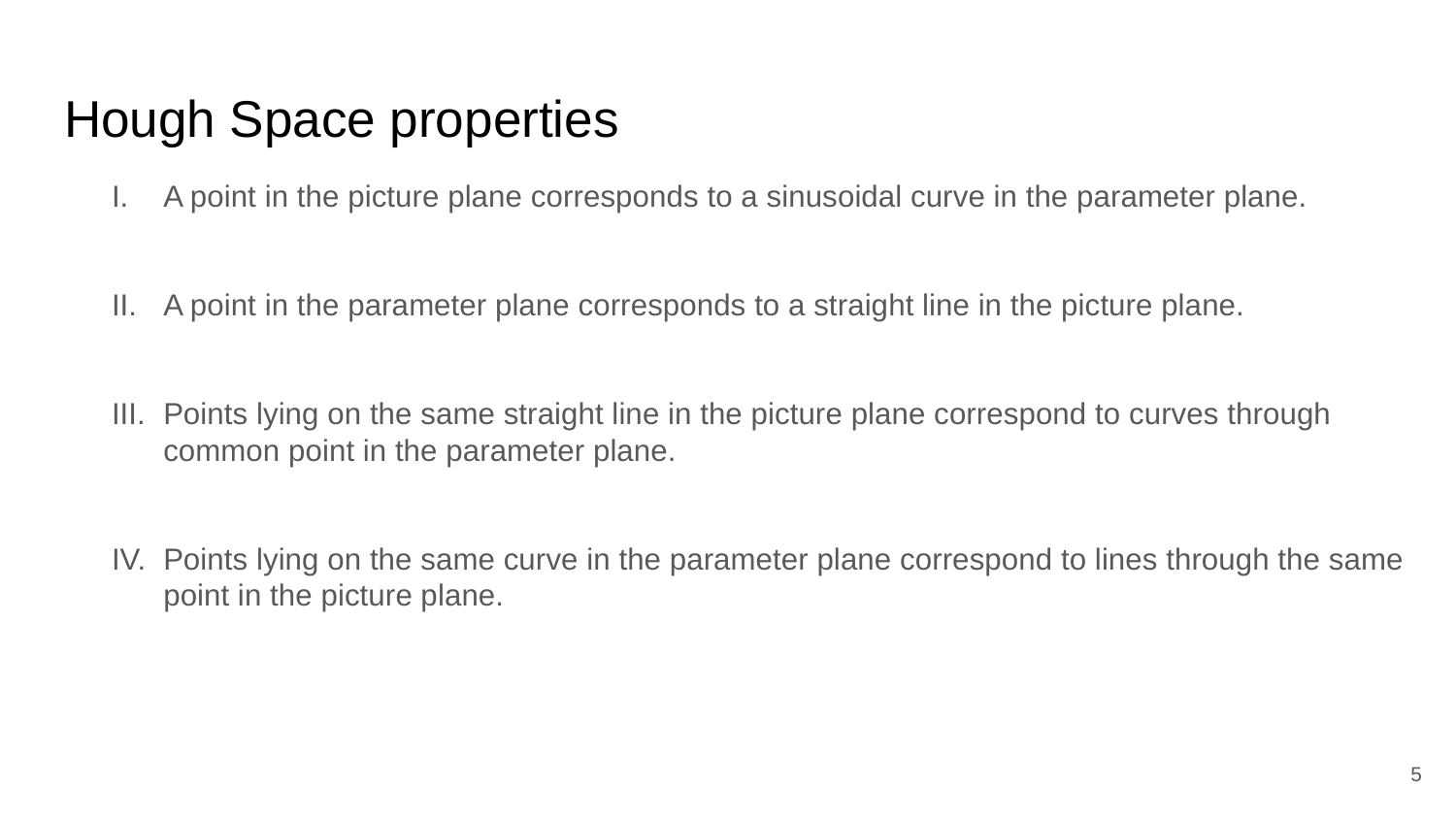

# Hough Space properties
A point in the picture plane corresponds to a sinusoidal curve in the parameter plane.

A point in the parameter plane corresponds to a straight line in the picture plane.

Points lying on the same straight line in the picture plane correspond to curves through common point in the parameter plane.

Points lying on the same curve in the parameter plane correspond to lines through the same point in the picture plane.

5